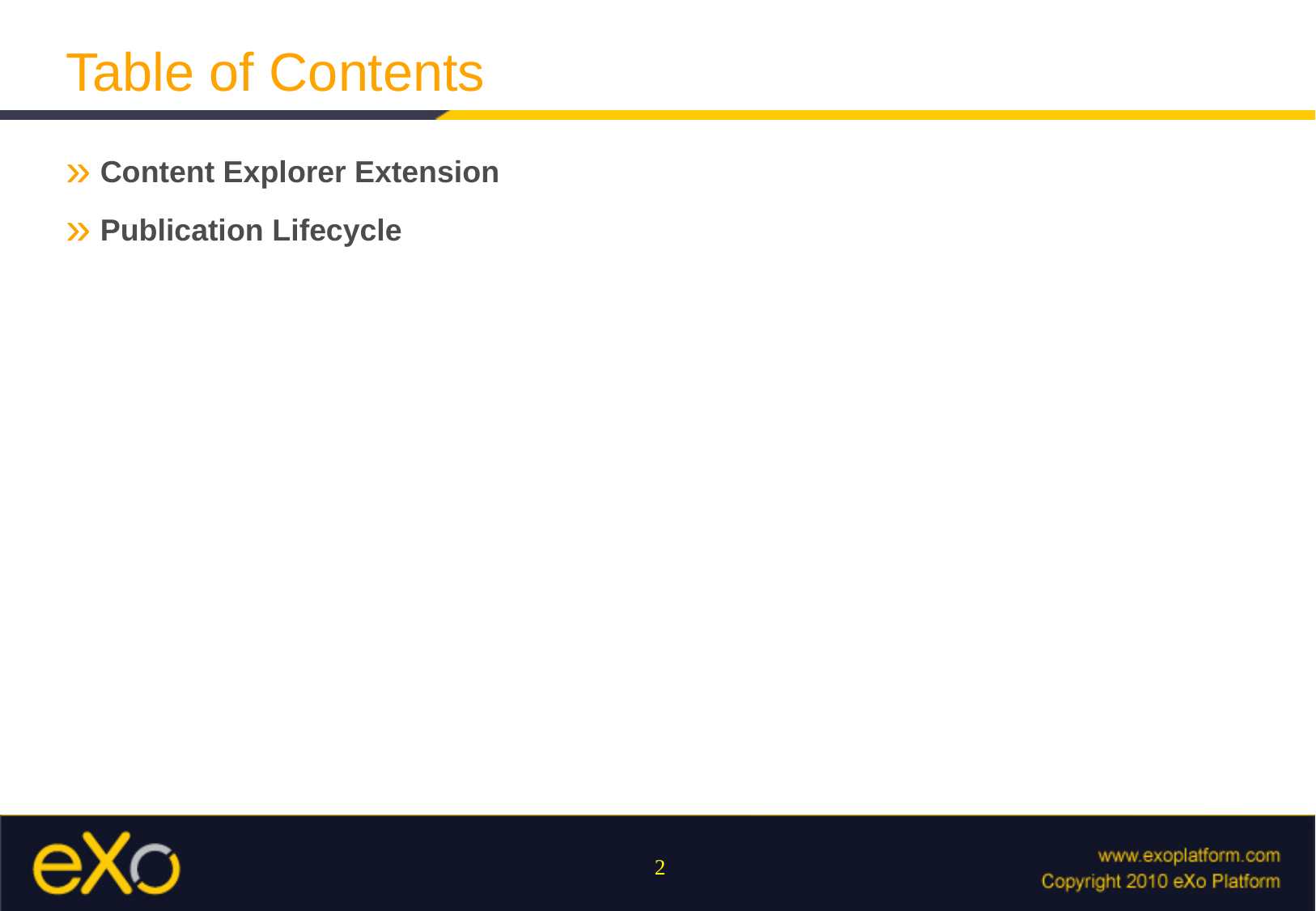

Table of Contents
Content Explorer Extension
Publication Lifecycle